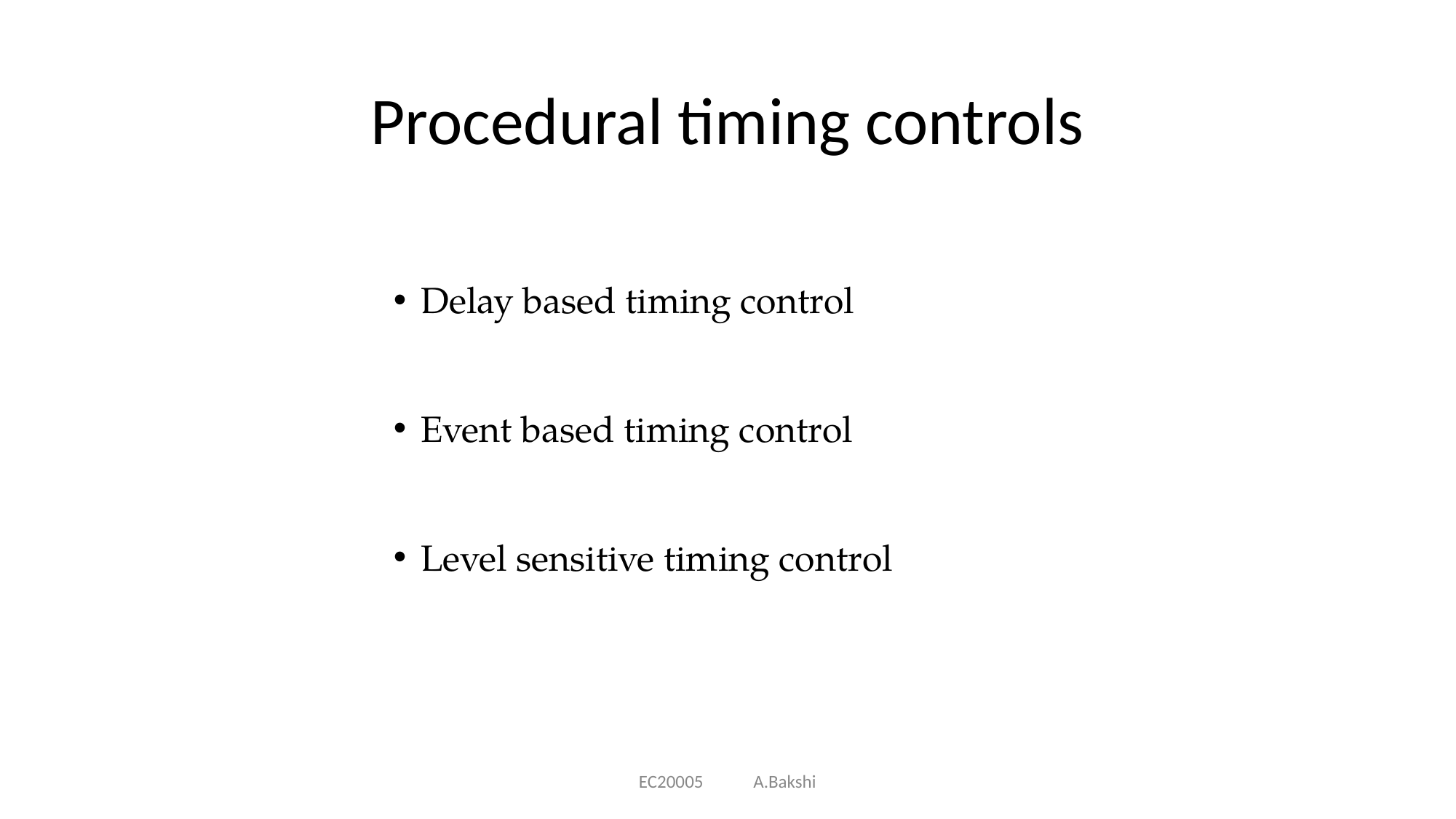

# Procedural timing controls
Delay based timing control
Event based timing control
Level sensitive timing control
EC20005            A.Bakshi